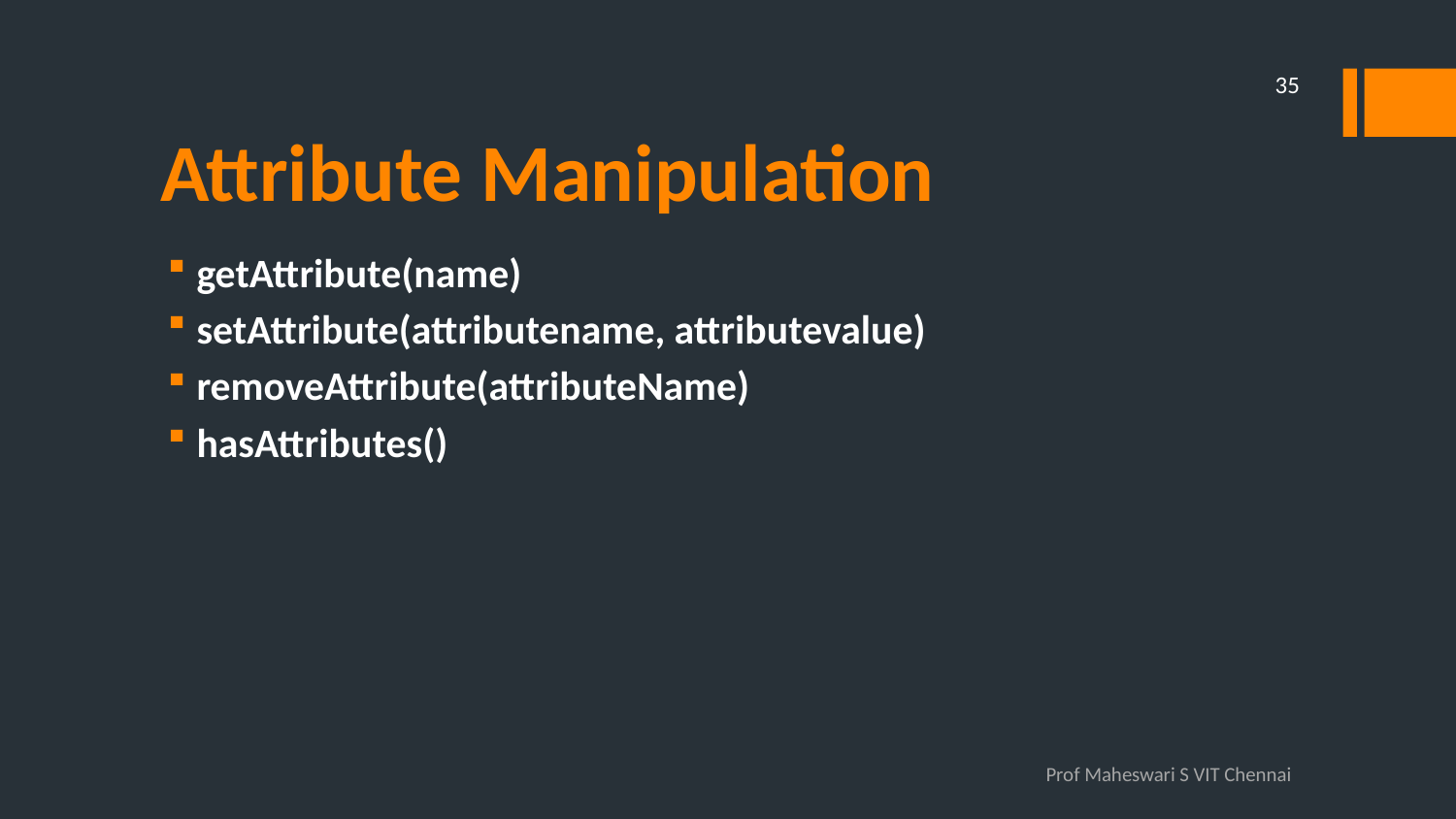

35
# Attribute Manipulation
getAttribute(name)
setAttribute(attributename, attributevalue)
removeAttribute(attributeName)
hasAttributes()

Prof Maheswari S VIT Chennai